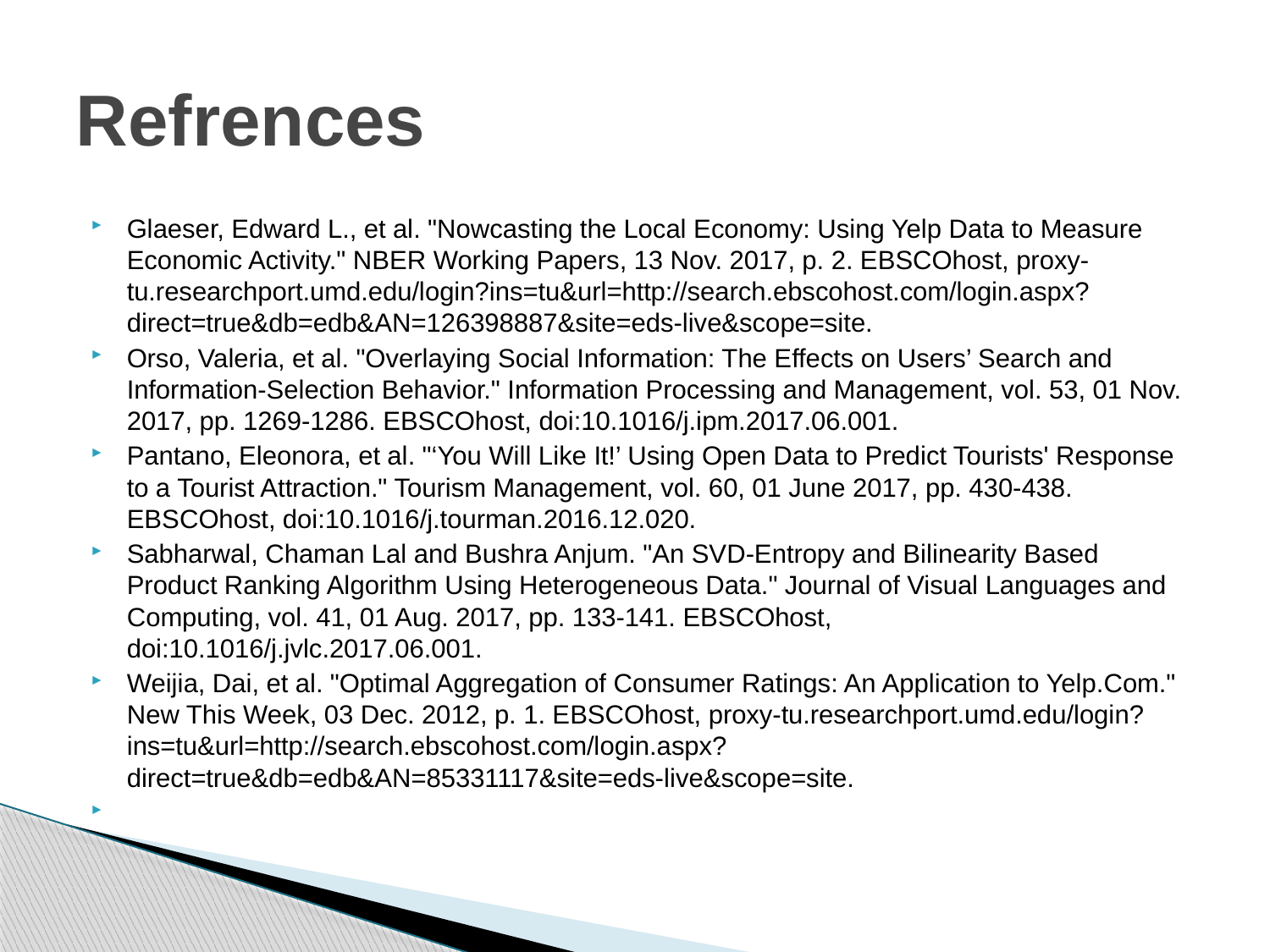

# Refrences
Glaeser, Edward L., et al. "Nowcasting the Local Economy: Using Yelp Data to Measure    Economic Activity." NBER Working Papers, 13 Nov. 2017, p. 2. EBSCOhost, proxy-tu.researchport.umd.edu/login?ins=tu&url=http://search.ebscohost.com/login.aspx?direct=true&db=edb&AN=126398887&site=eds-live&scope=site.
Orso, Valeria, et al. "Overlaying Social Information: The Effects on Users’ Search and Information-Selection Behavior." Information Processing and Management, vol. 53, 01 Nov. 2017, pp. 1269-1286. EBSCOhost, doi:10.1016/j.ipm.2017.06.001.
Pantano, Eleonora, et al. "‘You Will Like It!’ Using Open Data to Predict Tourists' Response to a Tourist Attraction." Tourism Management, vol. 60, 01 June 2017, pp. 430-438. EBSCOhost, doi:10.1016/j.tourman.2016.12.020.
Sabharwal, Chaman Lal and Bushra Anjum. "An SVD-Entropy and Bilinearity Based Product Ranking Algorithm Using Heterogeneous Data." Journal of Visual Languages and Computing, vol. 41, 01 Aug. 2017, pp. 133-141. EBSCOhost, doi:10.1016/j.jvlc.2017.06.001.
Weijia, Dai, et al. "Optimal Aggregation of Consumer Ratings: An Application to Yelp.Com." New This Week, 03 Dec. 2012, p. 1. EBSCOhost, proxy-tu.researchport.umd.edu/login?ins=tu&url=http://search.ebscohost.com/login.aspx?direct=true&db=edb&AN=85331117&site=eds-live&scope=site.